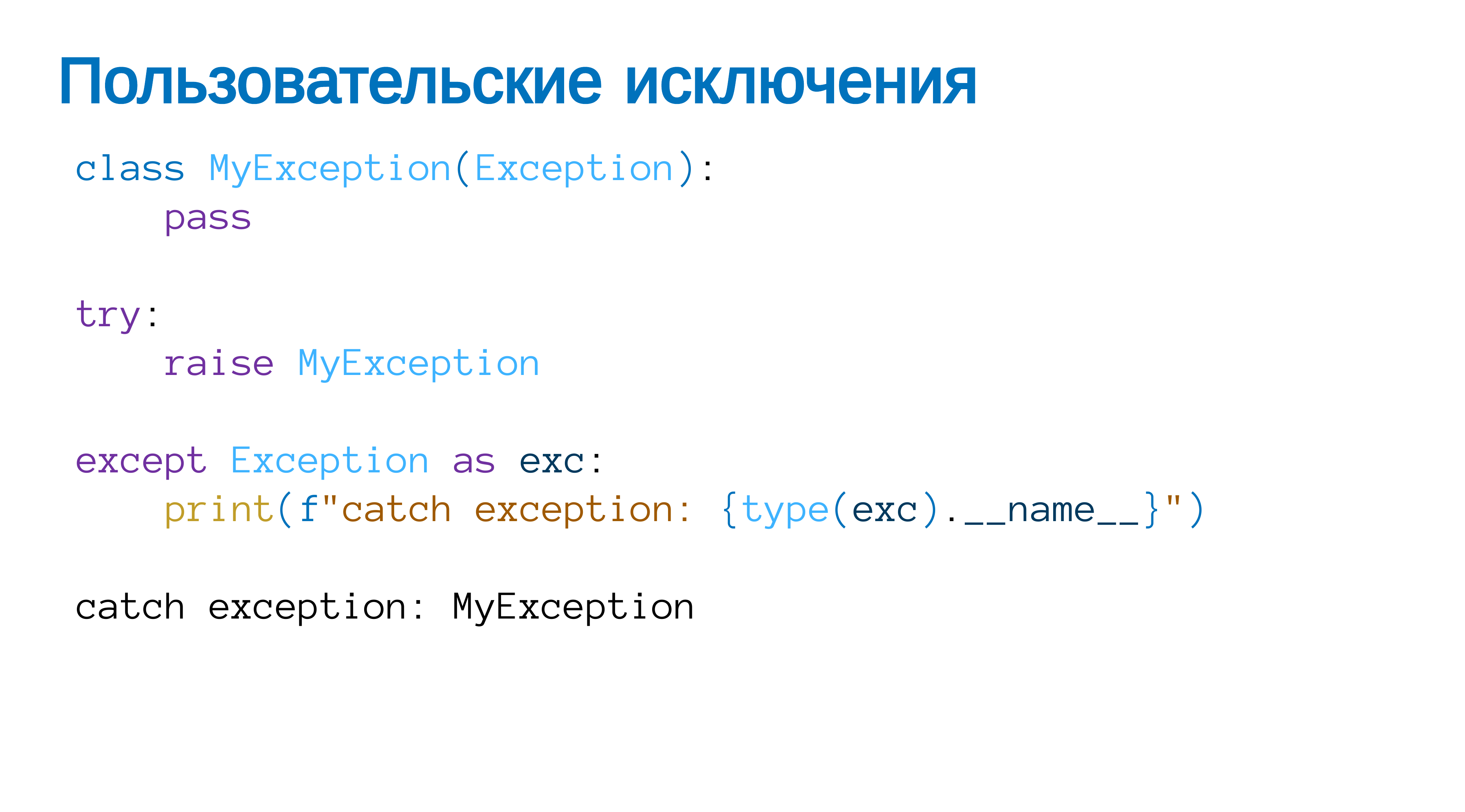

# Пользовательские исключения
class MyException(Exception):
    pass

try:
    raise MyException

except Exception as exc:
    print(f"catch exception: {type(exc).__name__}")

catch exception: MyException
27